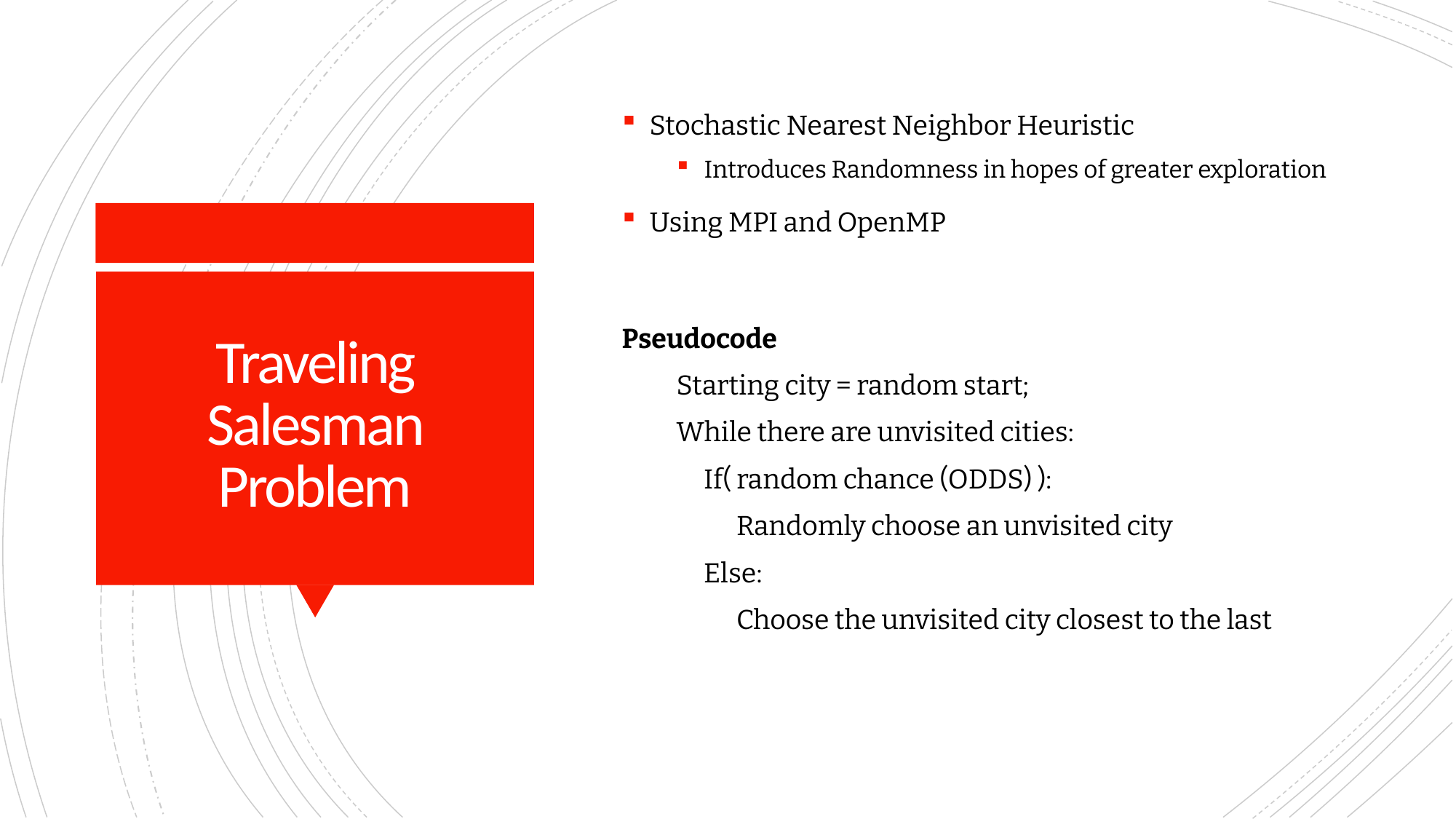

Stochastic Nearest Neighbor Heuristic
Introduces Randomness in hopes of greater exploration
Using MPI and OpenMP
# Traveling Salesman Problem
Pseudocode
Starting city = random start;
While there are unvisited cities:
     If( random chance (ODDS) ):
           Randomly choose an unvisited city
     Else:
           Choose the unvisited city closest to the last